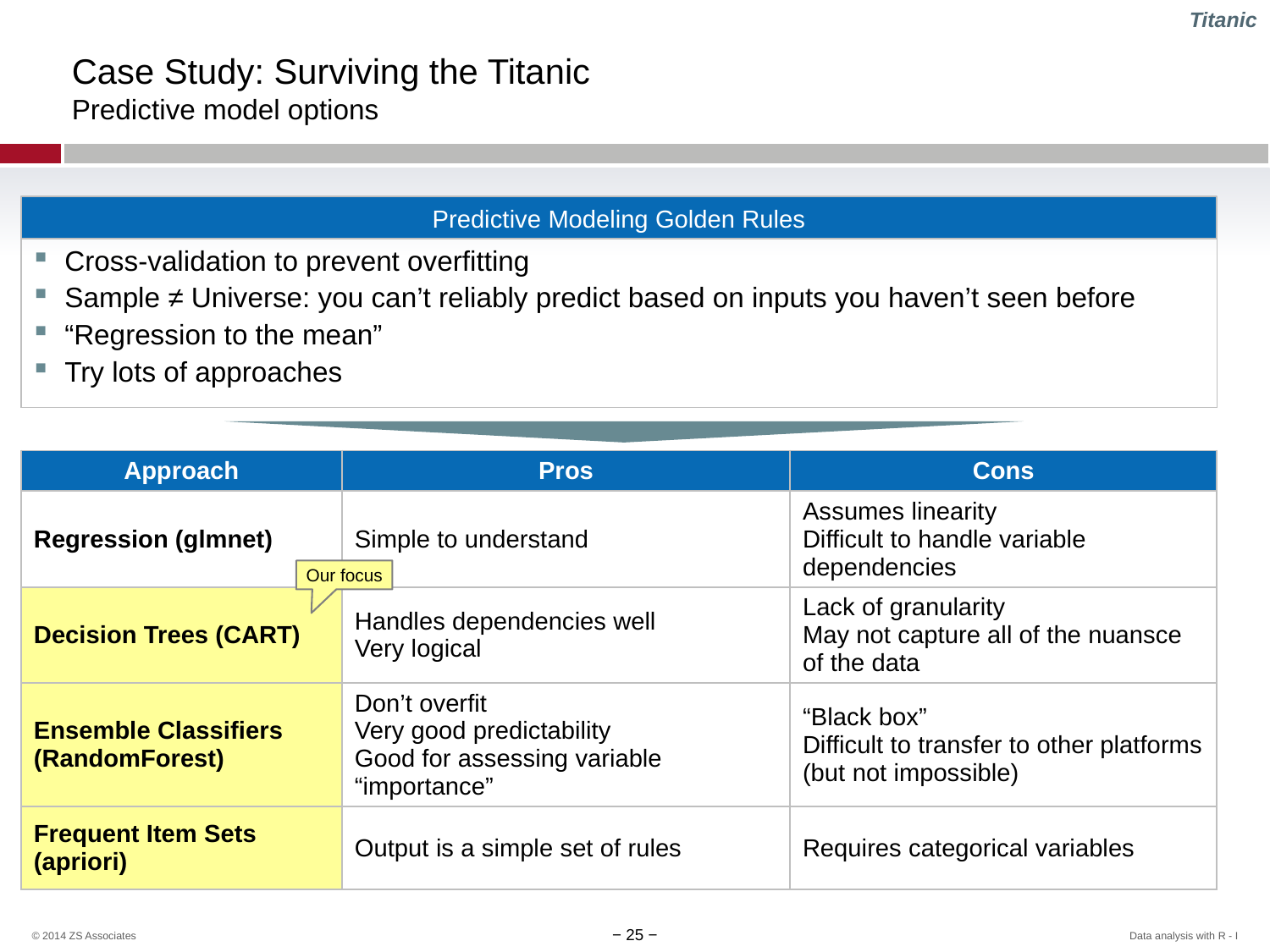

Titanic
# Case Study: Surviving the Titanic Predictive model options
Predictive Modeling Golden Rules
Cross-validation to prevent overfitting
Sample ≠ Universe: you can’t reliably predict based on inputs you haven’t seen before
“Regression to the mean”
Try lots of approaches

| Approach | Pros | Cons |
| --- | --- | --- |
| Regression (glmnet) | Simple to understand | Assumes linearity Difficult to handle variable dependencies |
| Decision Trees (CART) | Handles dependencies well Very logical | Lack of granularity May not capture all of the nuansce of the data |
| Ensemble Classifiers (RandomForest) | Don’t overfit Very good predictability Good for assessing variable “importance” | “Black box” Difficult to transfer to other platforms (but not impossible) |
| Frequent Item Sets (apriori) | Output is a simple set of rules | Requires categorical variables |
Our focus